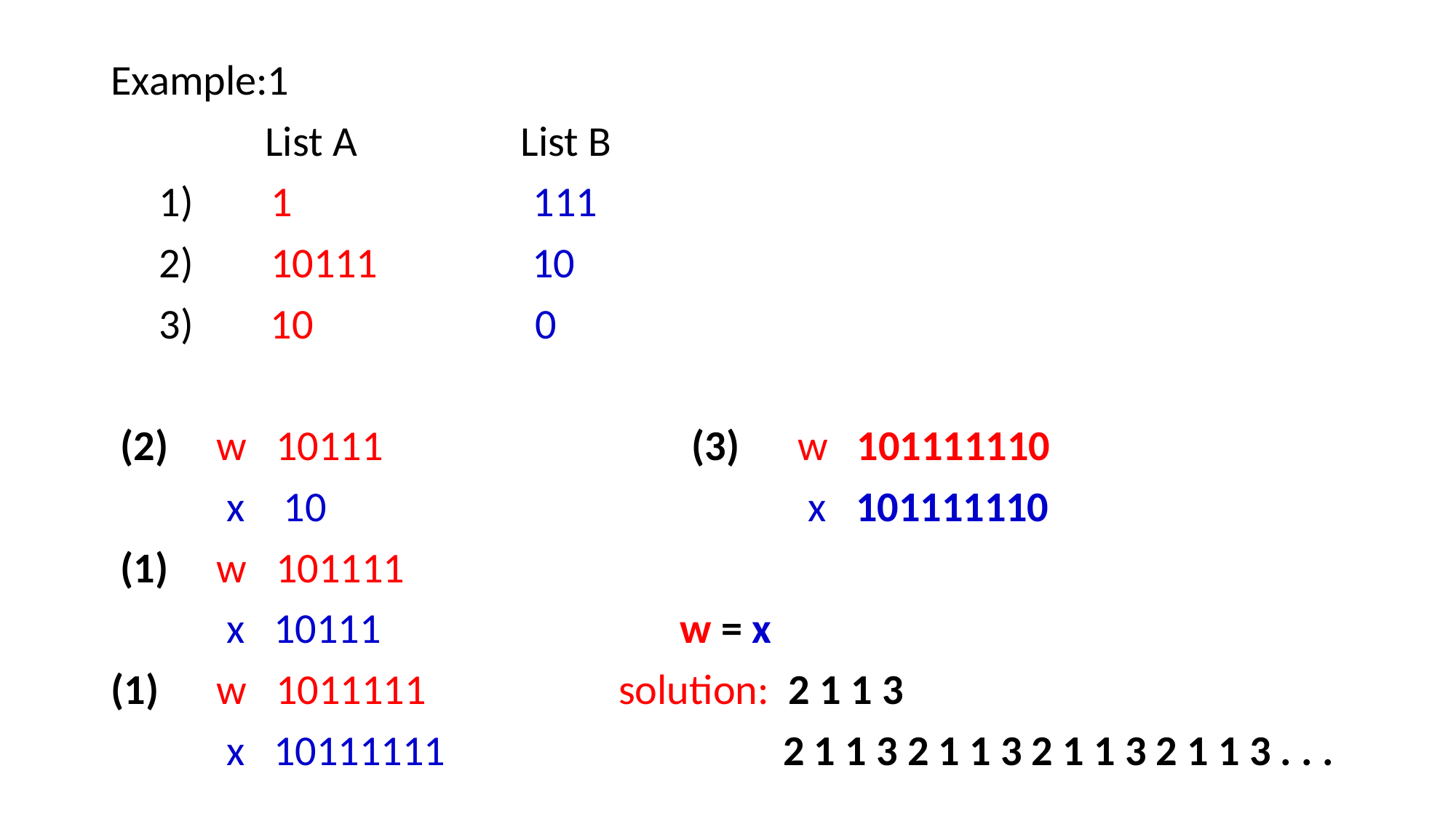

Example:1
                List A                 List B
     1)        1                         111
     2)        10111                10
     3)        10                       0

 (2)     w   10111                                (3)      w   101111110
            x    10                                                  x   101111110
 (1)     w   101111
            x   10111                               w = x
(1)      w   1011111                    solution:  2 1 1 3
            x   10111111                                   2 1 1 3 2 1 1 3 2 1 1 3 2 1 1 3 . . .